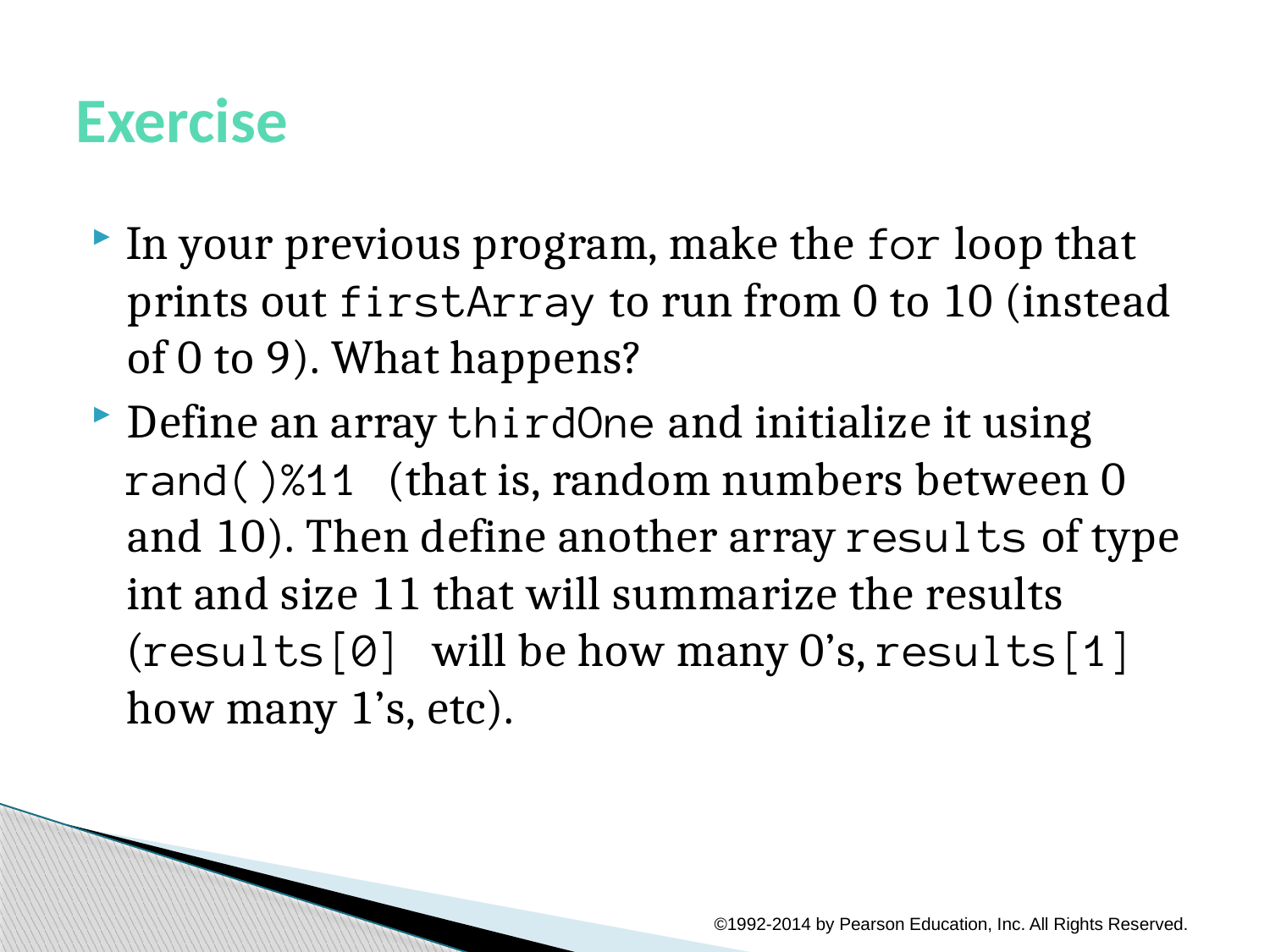

# Exercise
In your previous program, make the for loop that prints out firstArray to run from 0 to 10 (instead of 0 to 9). What happens?
Define an array thirdOne and initialize it using rand()%11 (that is, random numbers between 0 and 10). Then define another array results of type int and size 11 that will summarize the results (results[0] will be how many 0’s, results[1] how many 1’s, etc).
©1992-2014 by Pearson Education, Inc. All Rights Reserved.